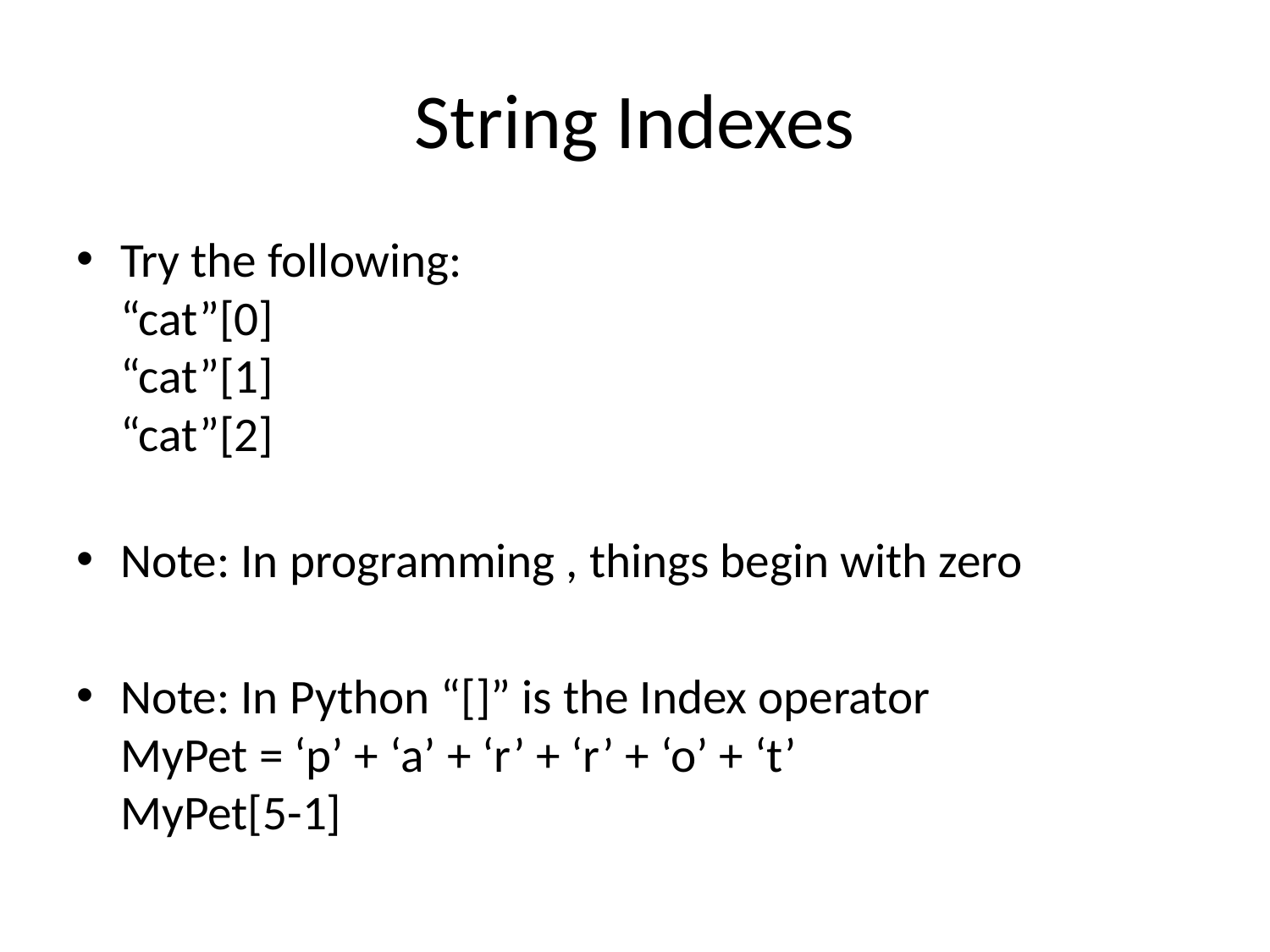

# String Indexes
Try the following:
“cat”[0]
“cat”[1]
“cat”[2]
Note: In programming , things begin with zero

Note: In Python “[]” is the Index operator
MyPet = ‘p’ + ‘a’ + ‘r’ + ‘r’ + ‘o’ + ‘t’
MyPet[5-1]